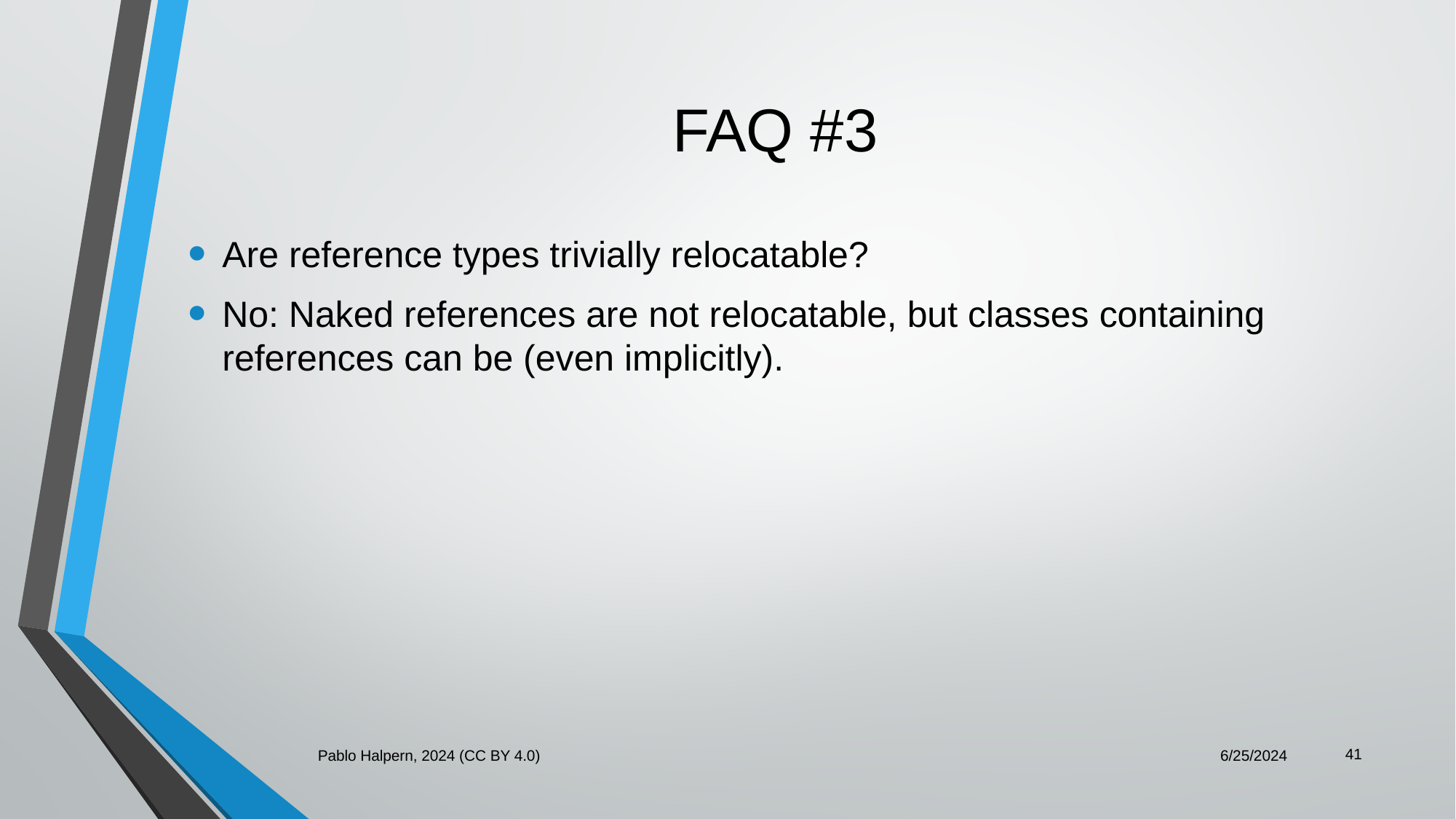

# FAQ #3
Are reference types trivially relocatable?
No: Naked references are not relocatable, but classes containing references can be (even implicitly).

41
Pablo Halpern, 2024 (CC BY 4.0)
6/25/2024